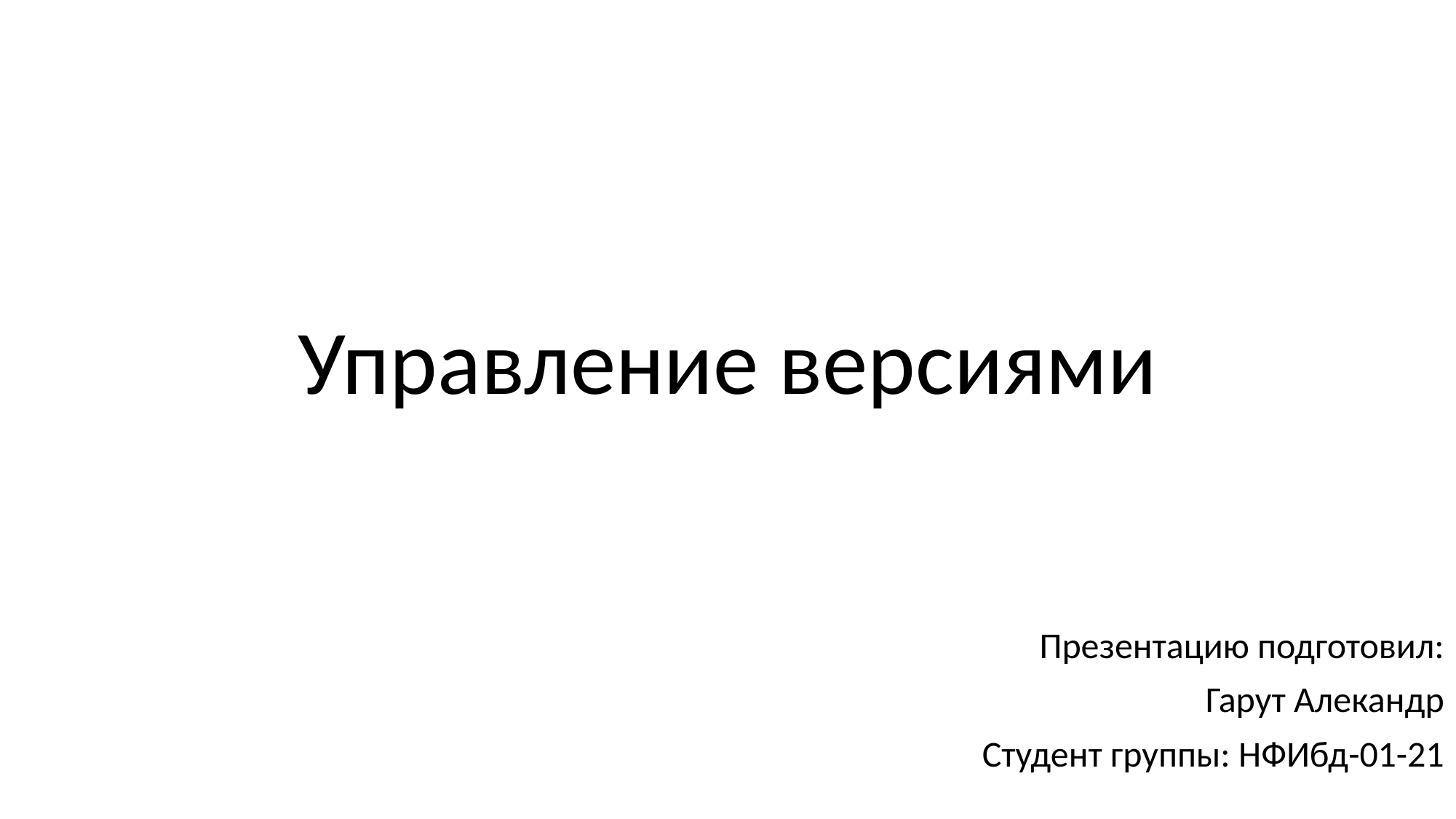

# Управление версиями
Презентацию подготовил:
Гарут Алекандр
Студент группы: НФИбд-01-21